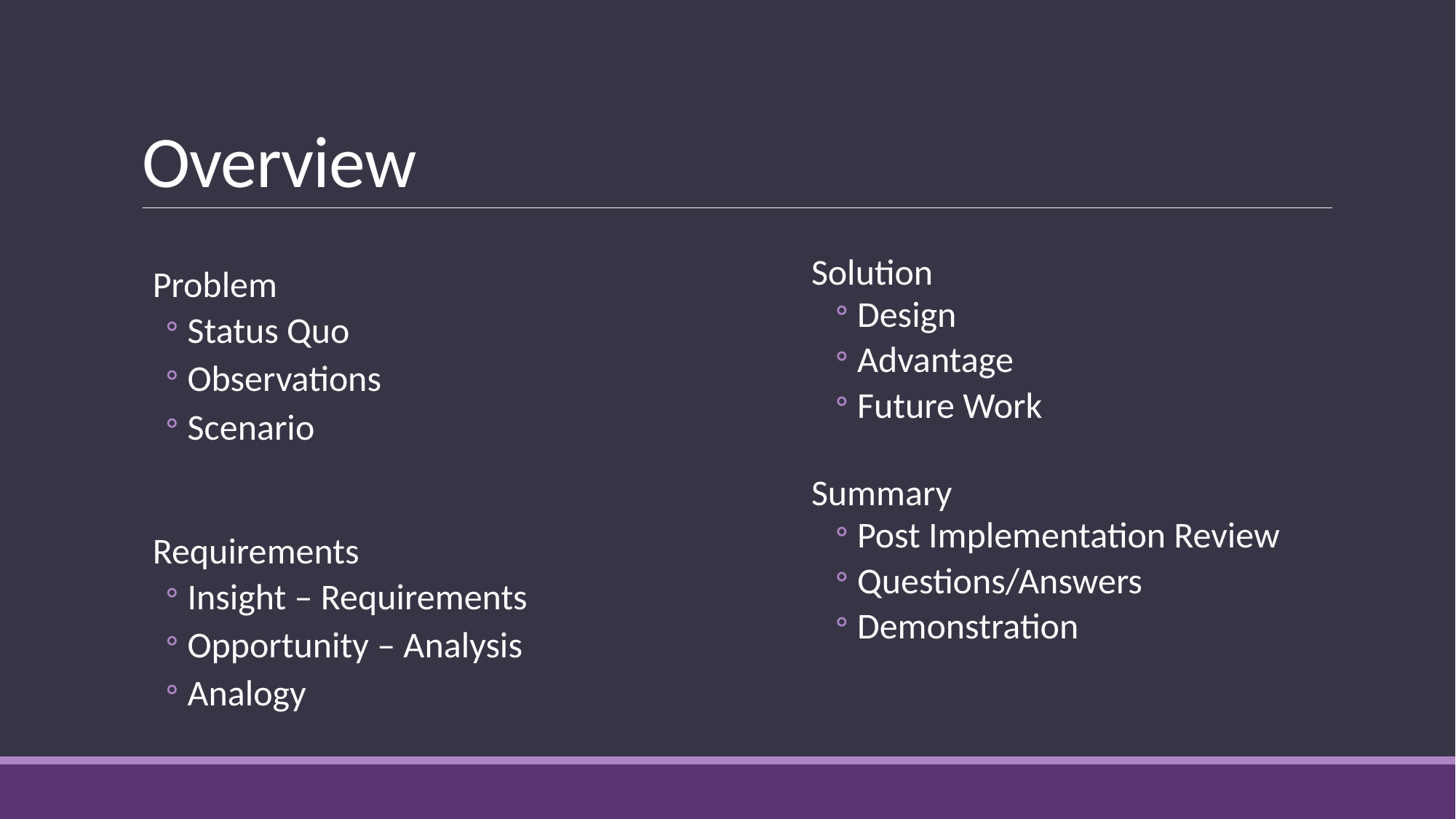

# Overview

Problem
Status Quo
Observations
Scenario

Requirements
Insight – Requirements
Opportunity – Analysis
Analogy

Solution
Design
Advantage
Future Work

Summary
Post Implementation Review
Questions/Answers
Demonstration